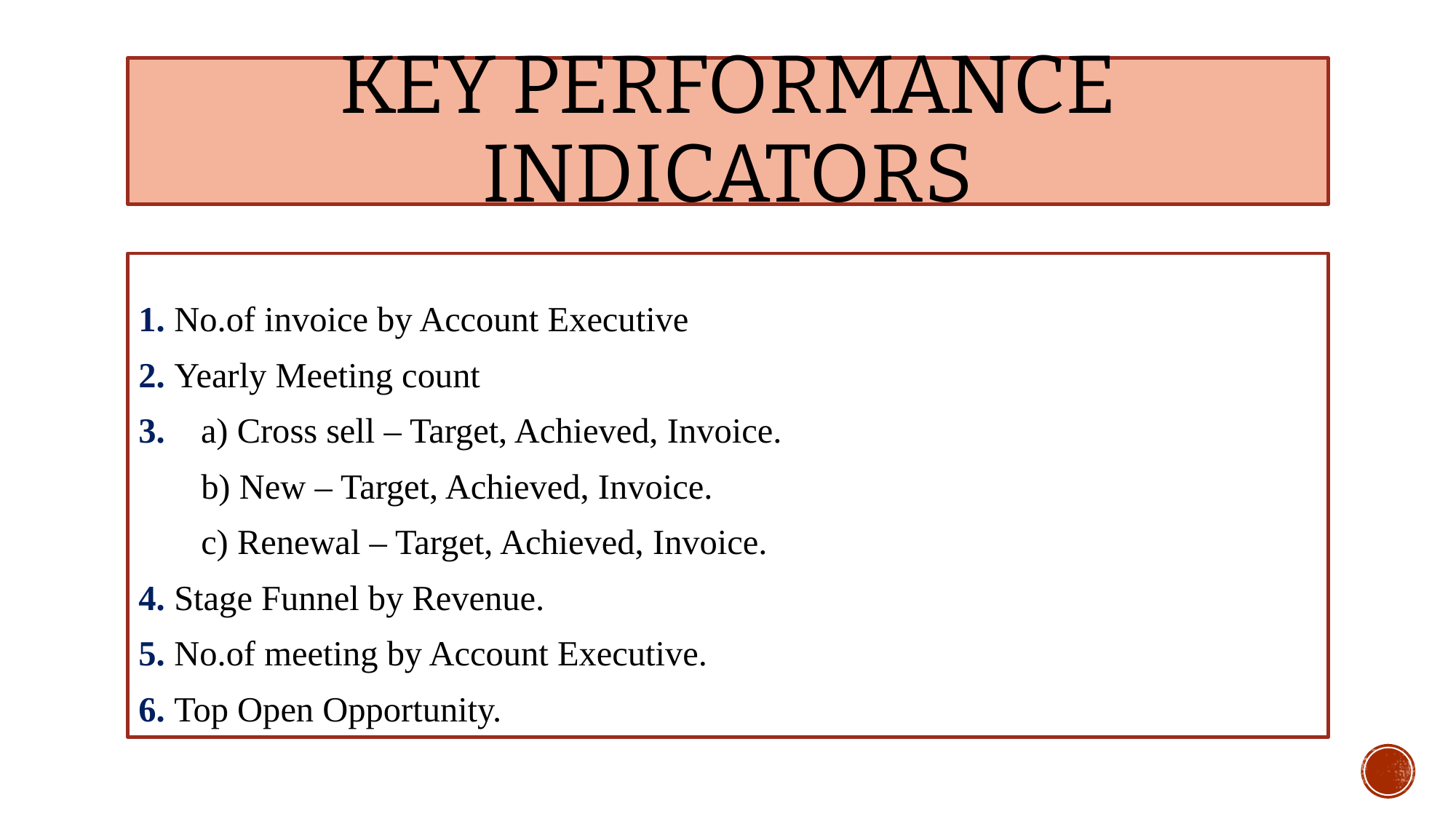

# Key performance indicators

1. No.of invoice by Account Executive
2. Yearly Meeting count
3.    a) Cross sell – Target, Achieved, Invoice.
       b) New – Target, Achieved, Invoice.
       c) Renewal – Target, Achieved, Invoice.
4. Stage Funnel by Revenue.
5. No.of meeting by Account Executive.
6. Top Open Opportunity.